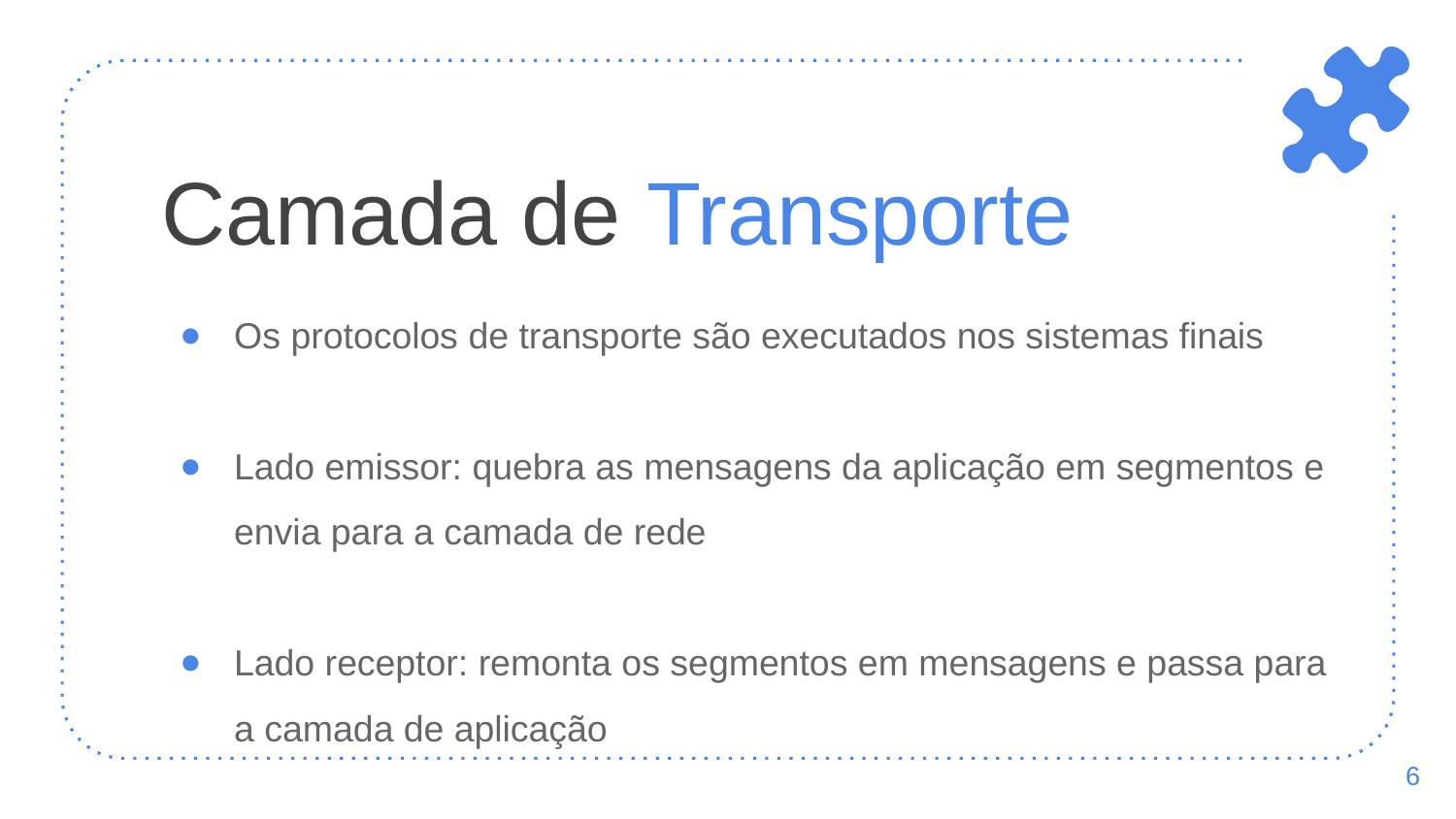

# Camada de Transporte
Os protocolos de transporte são executados nos sistemas finais
Lado emissor: quebra as mensagens da aplicação em segmentos e envia para a camada de rede
Lado receptor: remonta os segmentos em mensagens e passa para a camada de aplicação
6